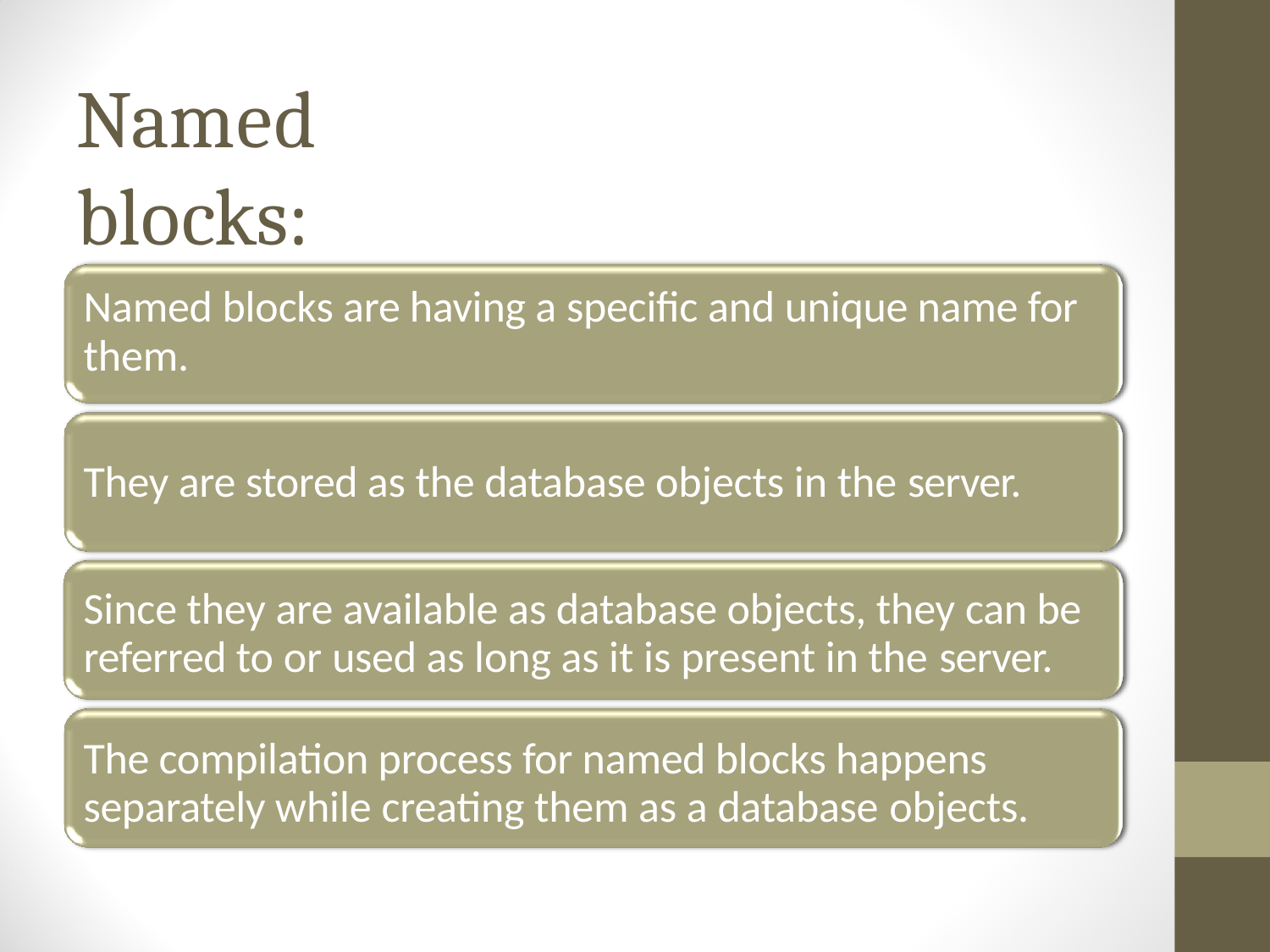

# Named blocks:

Named blocks are having a specific and unique name for  them.

They are stored as the database objects in the server.

Since they are available as database objects, they can be  referred to or used as long as it is present in the server.

The compilation process for named blocks happens  separately while creating them as a database objects.